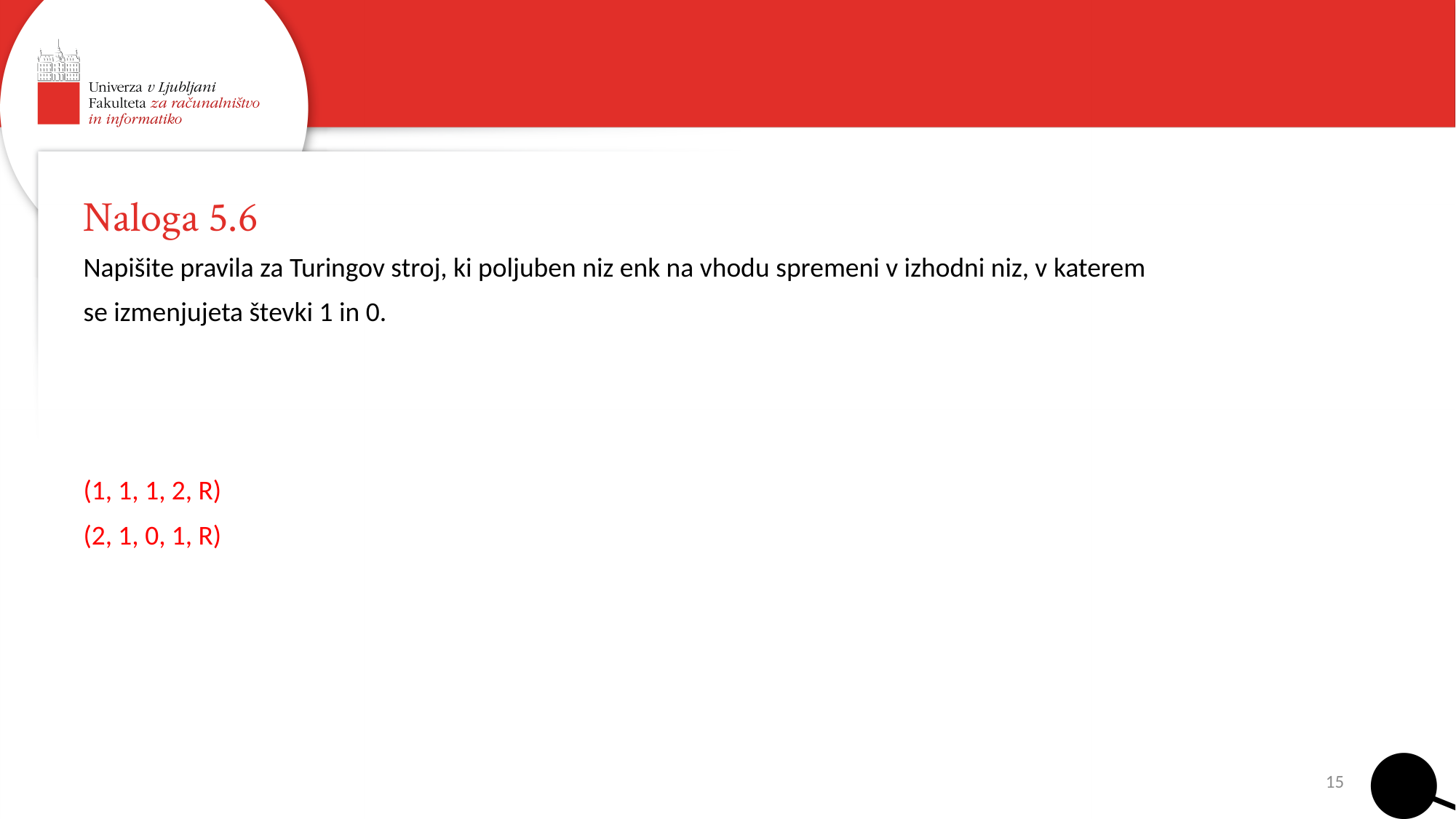

# Naloga 5.6
Napišite pravila za Turingov stroj, ki poljuben niz enk na vhodu spremeni v izhodni niz, v katerem
se izmenjujeta števki 1 in 0.

(1, 1, 1, 2, R)
(2, 1, 0, 1, R)
15